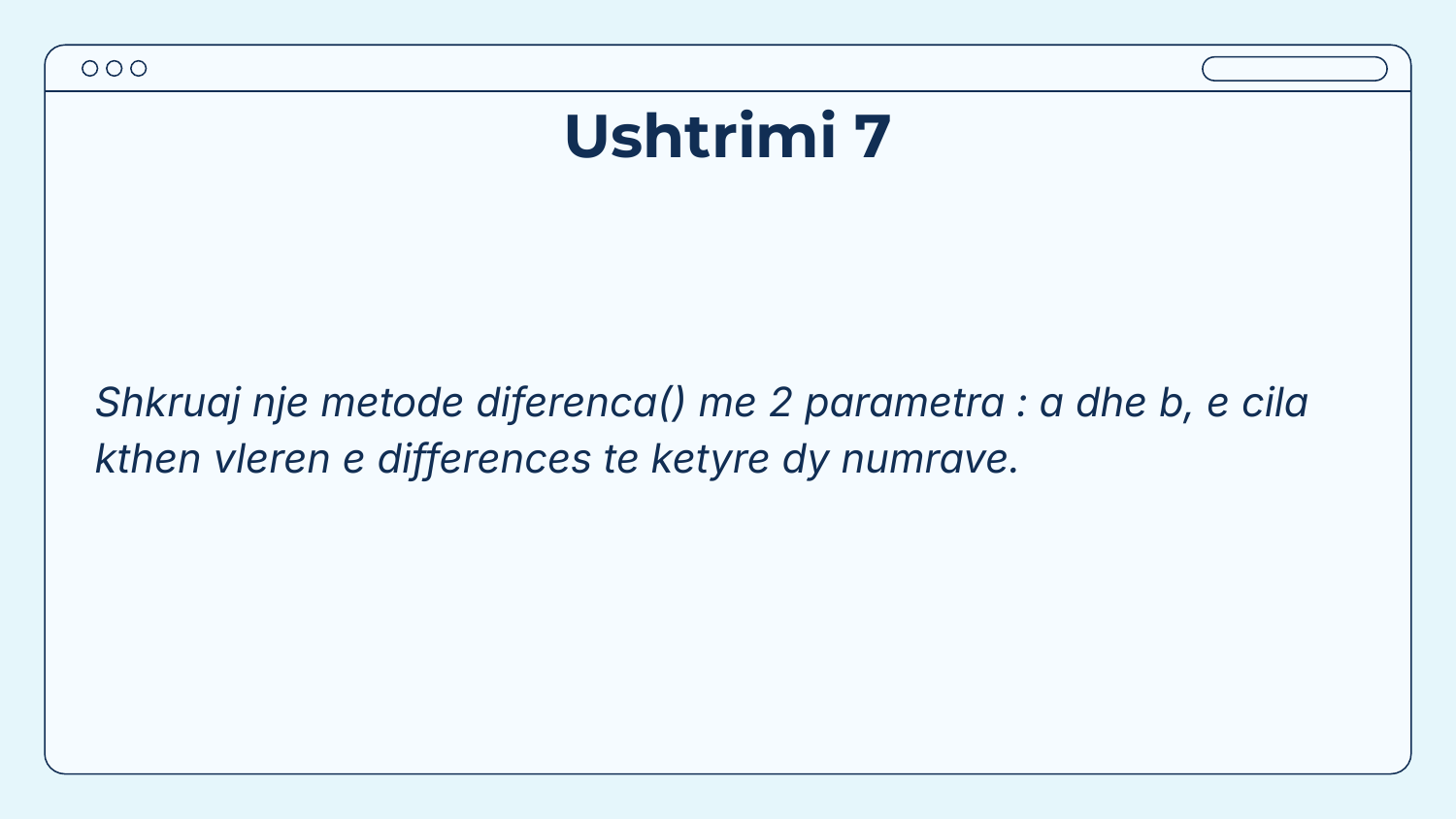

# Ushtrimi 7
Shkruaj nje metode diferenca() me 2 parametra : a dhe b, e cila kthen vleren e differences te ketyre dy numrave.